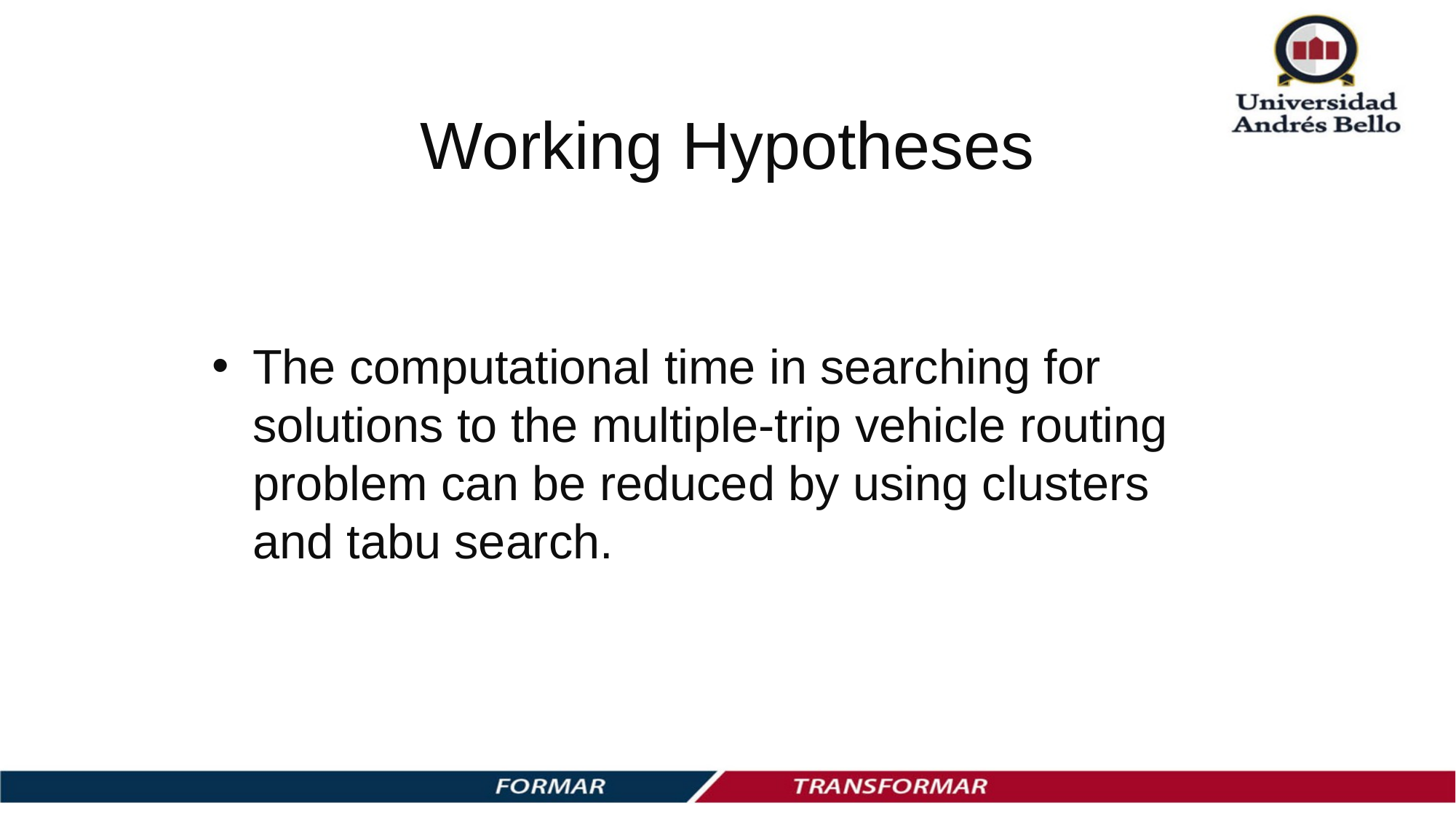

# Working Hypotheses
The computational time in searching for solutions to the multiple-trip vehicle routing problem can be reduced by using clusters and tabu search.